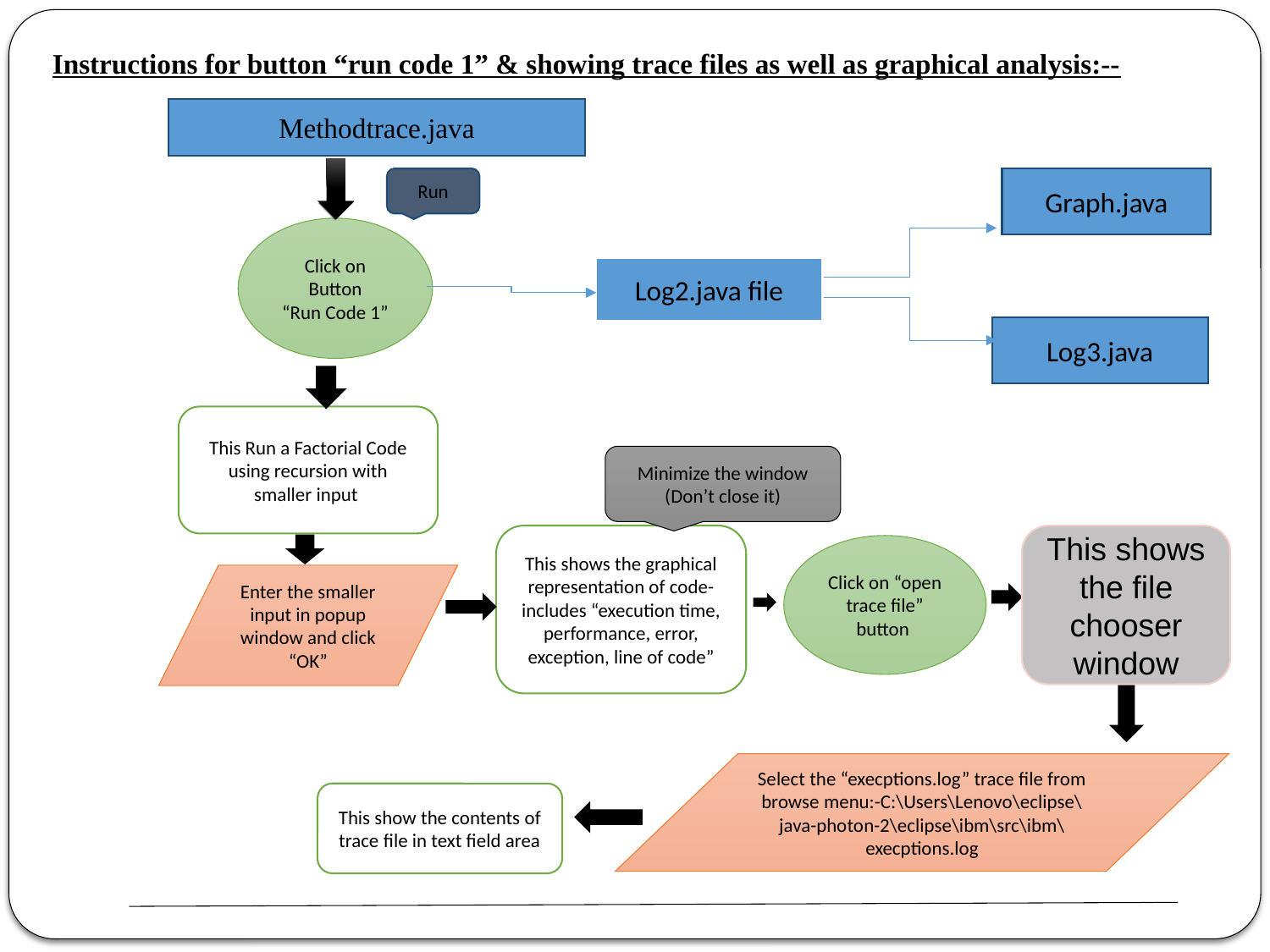

Instructions for button “run code 1” & showing trace files as well as graphical analysis:--
Methodtrace.java

Run
Graph.java
Click on Button
“Run Code 1”

Log2.java file

Log3.java

This Run a Factorial Code using recursion with smaller input
Minimize the window (Don’t close it)
This shows the graphical representation of code- includes “execution time, performance, error, exception, line of code”
This shows the file chooser window

Click on “open trace file” button
Enter the smaller input in popup window and click “OK”

Select the “execptions.log” trace file from browse menu:-C:\Users\Lenovo\eclipse\java-photon-2\eclipse\ibm\src\ibm\execptions.log
This show the contents of trace file in text field area